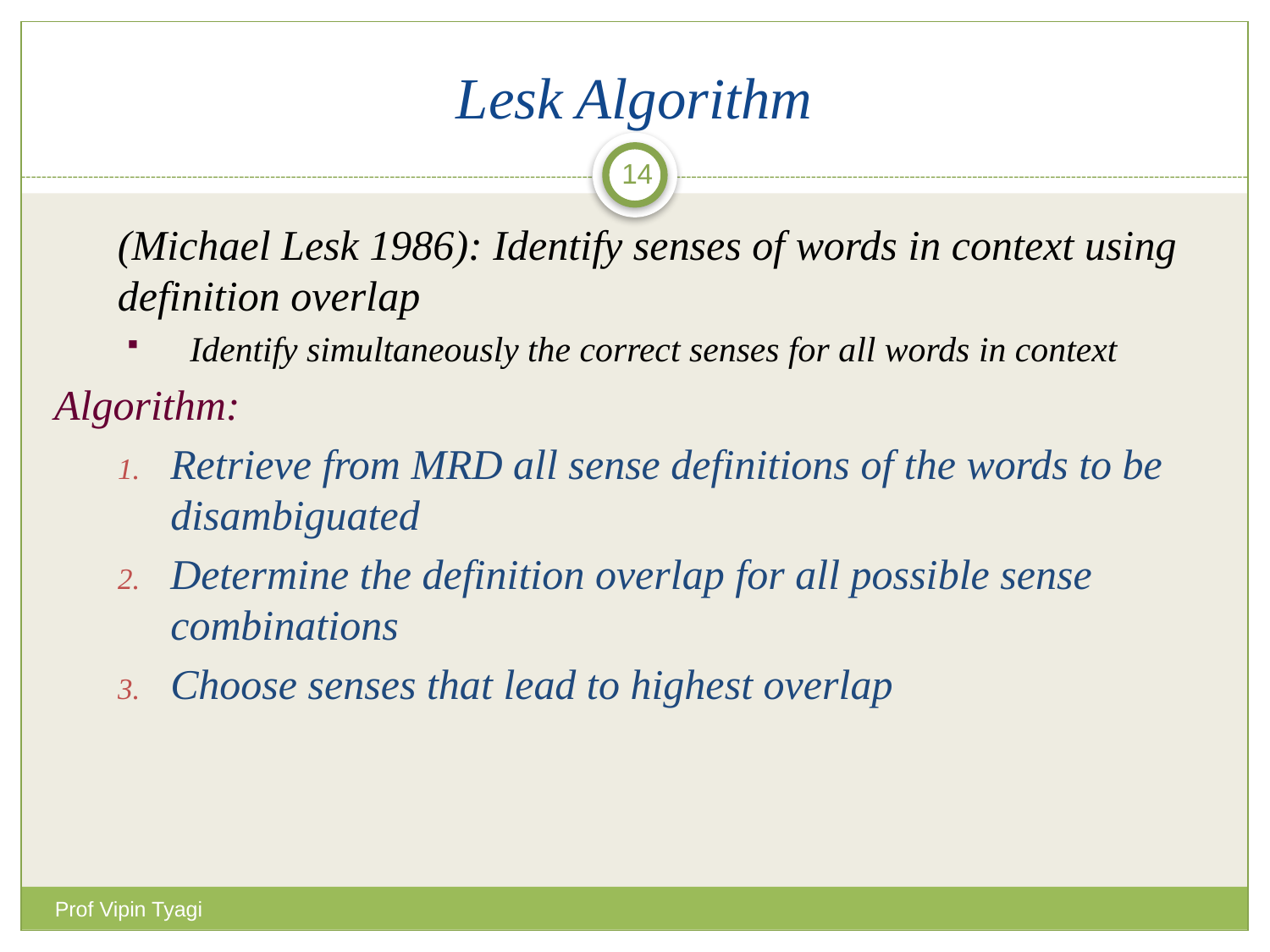

# Lesk Algorithm
14
	(Michael Lesk 1986): Identify senses of words in context using definition overlap
Identify simultaneously the correct senses for all words in context
Algorithm:
Retrieve from MRD all sense definitions of the words to be disambiguated
Determine the definition overlap for all possible sense combinations
Choose senses that lead to highest overlap

Prof Vipin Tyagi